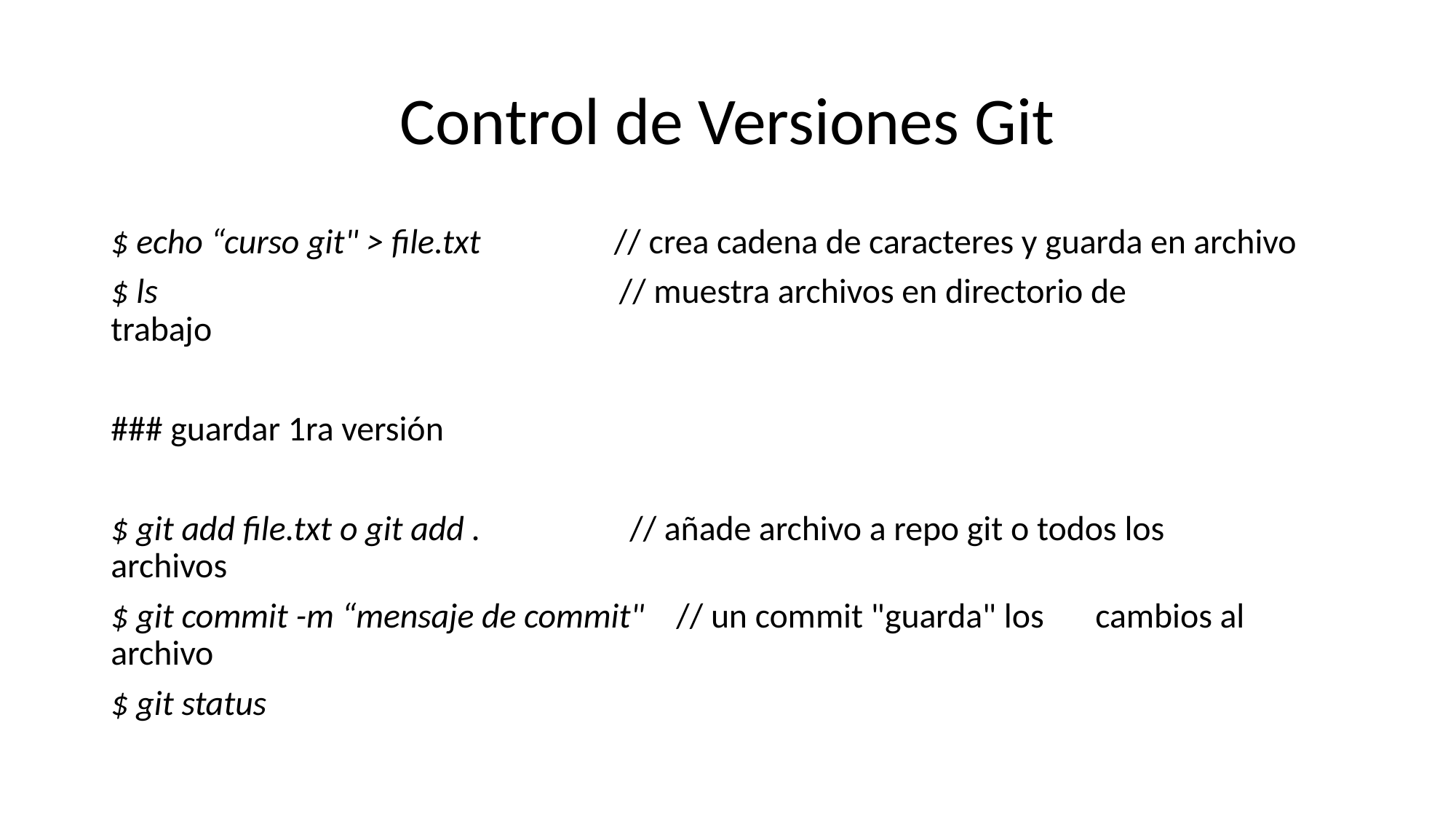

# Control de Versiones Git
$ echo “curso git" > file.txt                 // crea cadena de caracteres y guarda en archivo
$ ls                                                           // muestra archivos en directorio de 						        trabajo

### guardar 1ra versión

$ git add file.txt o git add .                   // añade archivo a repo git o todos los 					                 archivos
$ git commit -m “mensaje de commit"    // un commit "guarda" los 								cambios al archivo
$ git status